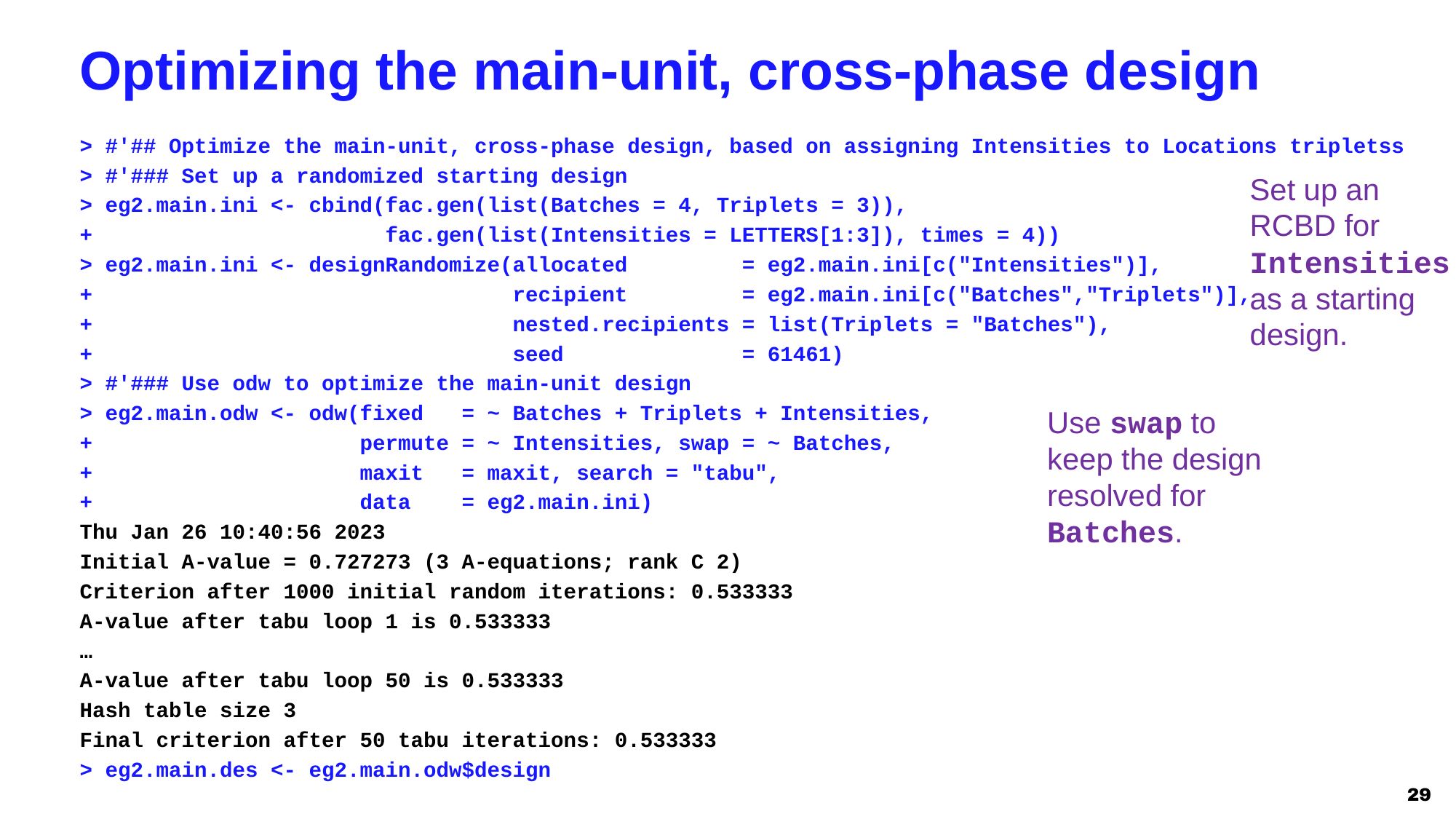

# Optimizing the main-unit, cross-phase design
> #'## Optimize the main-unit, cross-phase design, based on assigning Intensities to Locations tripletss
> #'### Set up a randomized starting design
> eg2.main.ini <- cbind(fac.gen(list(Batches = 4, Triplets = 3)),
+                       fac.gen(list(Intensities = LETTERS[1:3]), times = 4))
> eg2.main.ini <- designRandomize(allocated         = eg2.main.ini[c("Intensities")],
+                                 recipient         = eg2.main.ini[c("Batches","Triplets")],
+                                 nested.recipients = list(Triplets = "Batches"),
+                                 seed              = 61461)
> #'### Use odw to optimize the main-unit design
> eg2.main.odw <- odw(fixed   = ~ Batches + Triplets + Intensities,
+                     permute = ~ Intensities, swap = ~ Batches,
+                     maxit   = maxit, search = "tabu",
+                     data    = eg2.main.ini)
Thu Jan 26 10:40:56 2023
Initial A-value = 0.727273 (3 A-equations; rank C 2)
Criterion after 1000 initial random iterations: 0.533333
A-value after tabu loop 1 is 0.533333
…
A-value after tabu loop 50 is 0.533333
Hash table size 3
Final criterion after 50 tabu iterations: 0.533333
> eg2.main.des <- eg2.main.odw$design
Set up an RCBD for Intensities as a starting design.
Use swap to keep the design resolved for Batches.
29